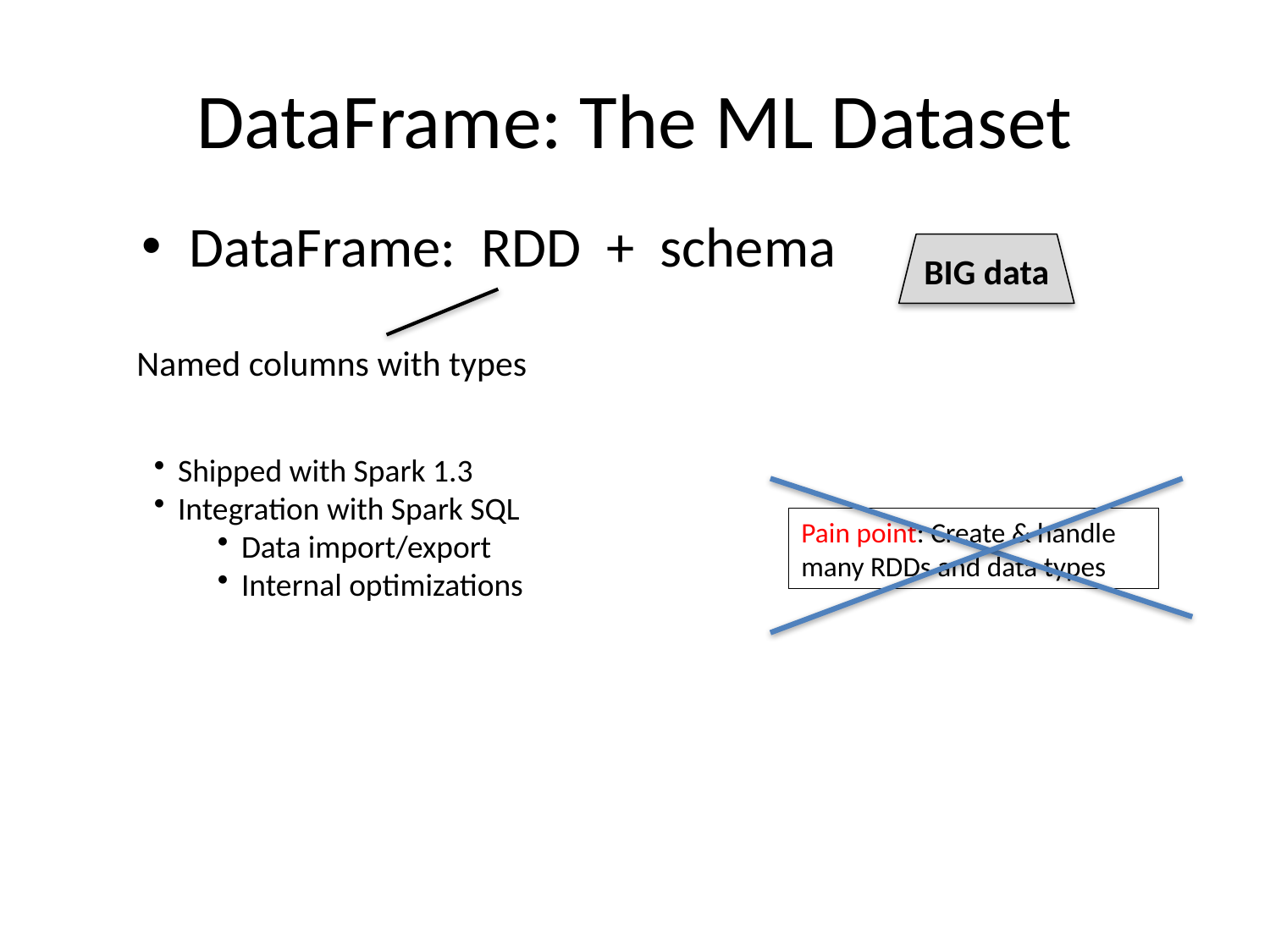

# DataFrame: The ML Dataset
DataFrame:  RDD  +  schema
BIG data
Named columns with types
Shipped with Spark 1.3
Integration with Spark SQL
Data import/export
Internal optimizations

Pain point: Create & handle many RDDs and data types